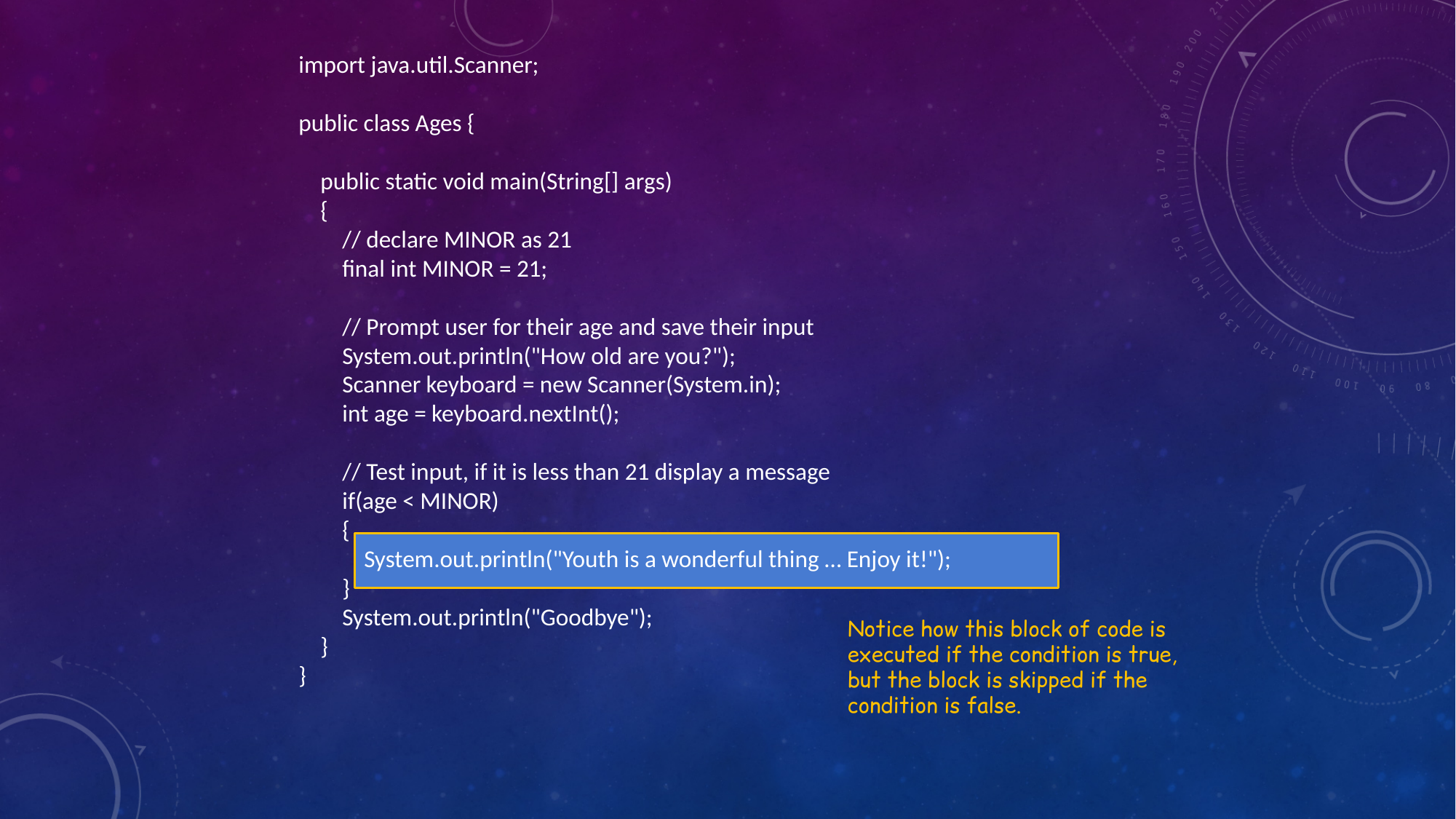

import java.util.Scanner;

public class Ages {

    public static void main(String[] args)
    {
        // declare MINOR as 21
        final int MINOR = 21;

        // Prompt user for their age and save their input
        System.out.println("How old are you?");
        Scanner keyboard = new Scanner(System.in);
        int age = keyboard.nextInt();

        // Test input, if it is less than 21 display a message
        if(age < MINOR)
        {
            System.out.println("Youth is a wonderful thing … Enjoy it!");
        }
        System.out.println("Goodbye");
    }
}

Notice how this block of code is
executed if the condition is true,
but the block is skipped if the
condition is false.